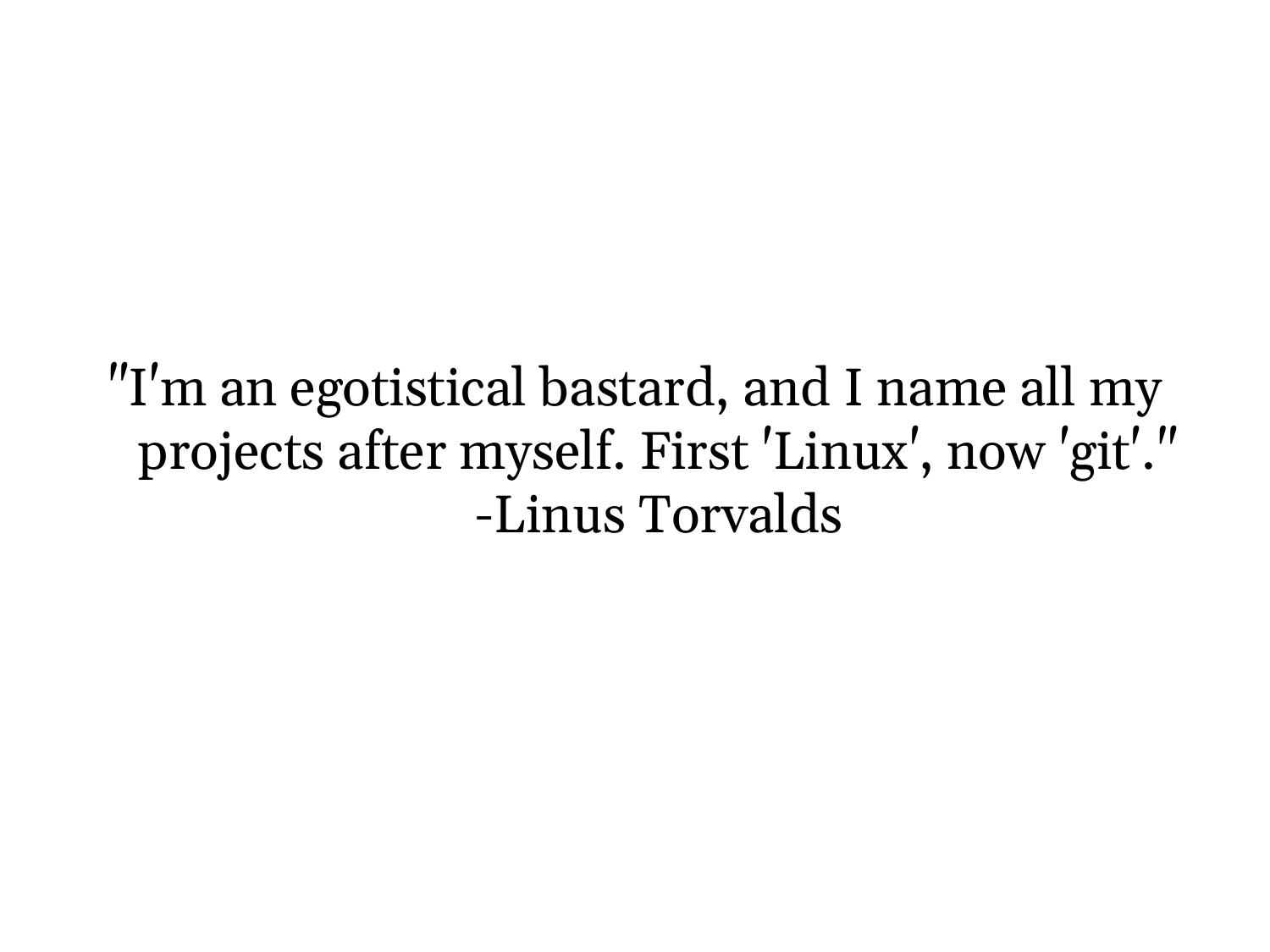

"I'm an egotistical bastard, and I name all my projects after myself. First 'Linux', now 'git'." -Linus Torvalds